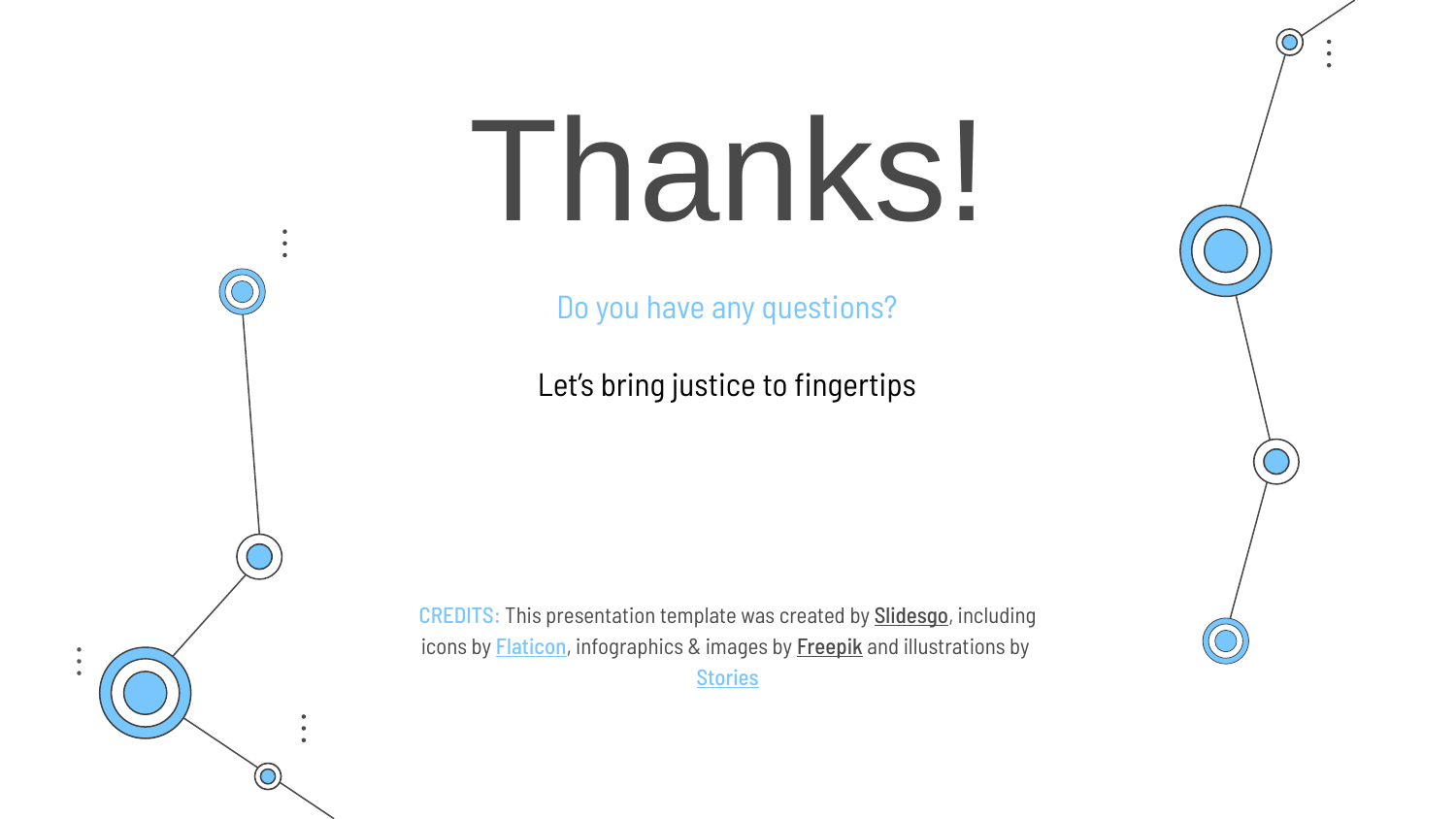

# Thanks!
Do you have any questions?

Let’s bring justice to fingertips